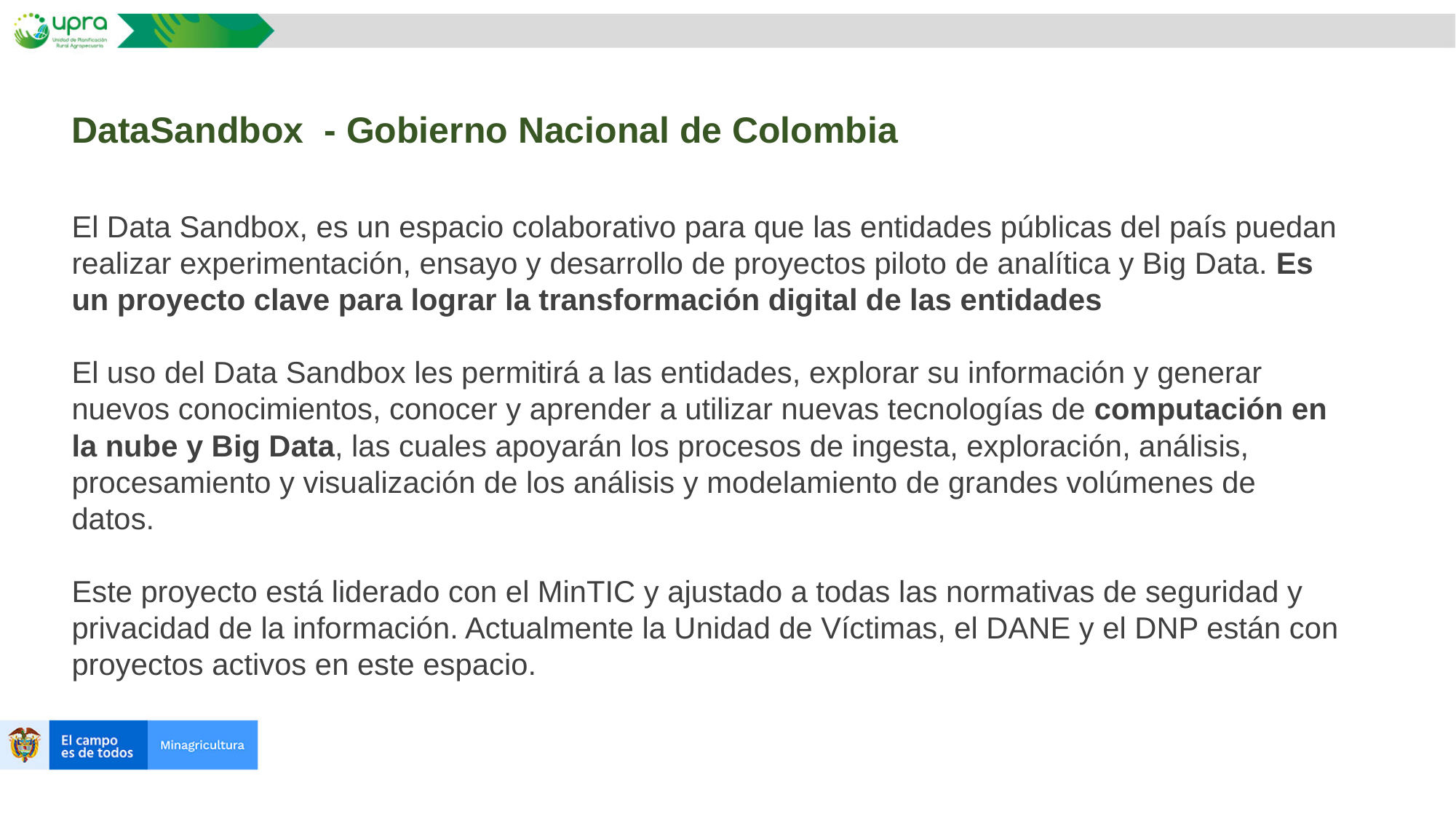

DataSandbox  - Gobierno Nacional de Colombia
El Data Sandbox, es un espacio colaborativo para que las entidades públicas del país puedan realizar experimentación, ensayo y desarrollo de proyectos piloto de analítica y Big Data. Es un proyecto clave para lograr la transformación digital de las entidades

El uso del Data Sandbox les permitirá a las entidades, explorar su información y generar nuevos conocimientos, conocer y aprender a utilizar nuevas tecnologías de computación en la nube y Big Data, las cuales apoyarán los procesos de ingesta, exploración, análisis, procesamiento y visualización de los análisis y modelamiento de grandes volúmenes de datos.

Este proyecto está liderado con el MinTIC y ajustado a todas las normativas de seguridad y privacidad de la información. Actualmente la Unidad de Víctimas, el DANE y el DNP están con proyectos activos en este espacio.